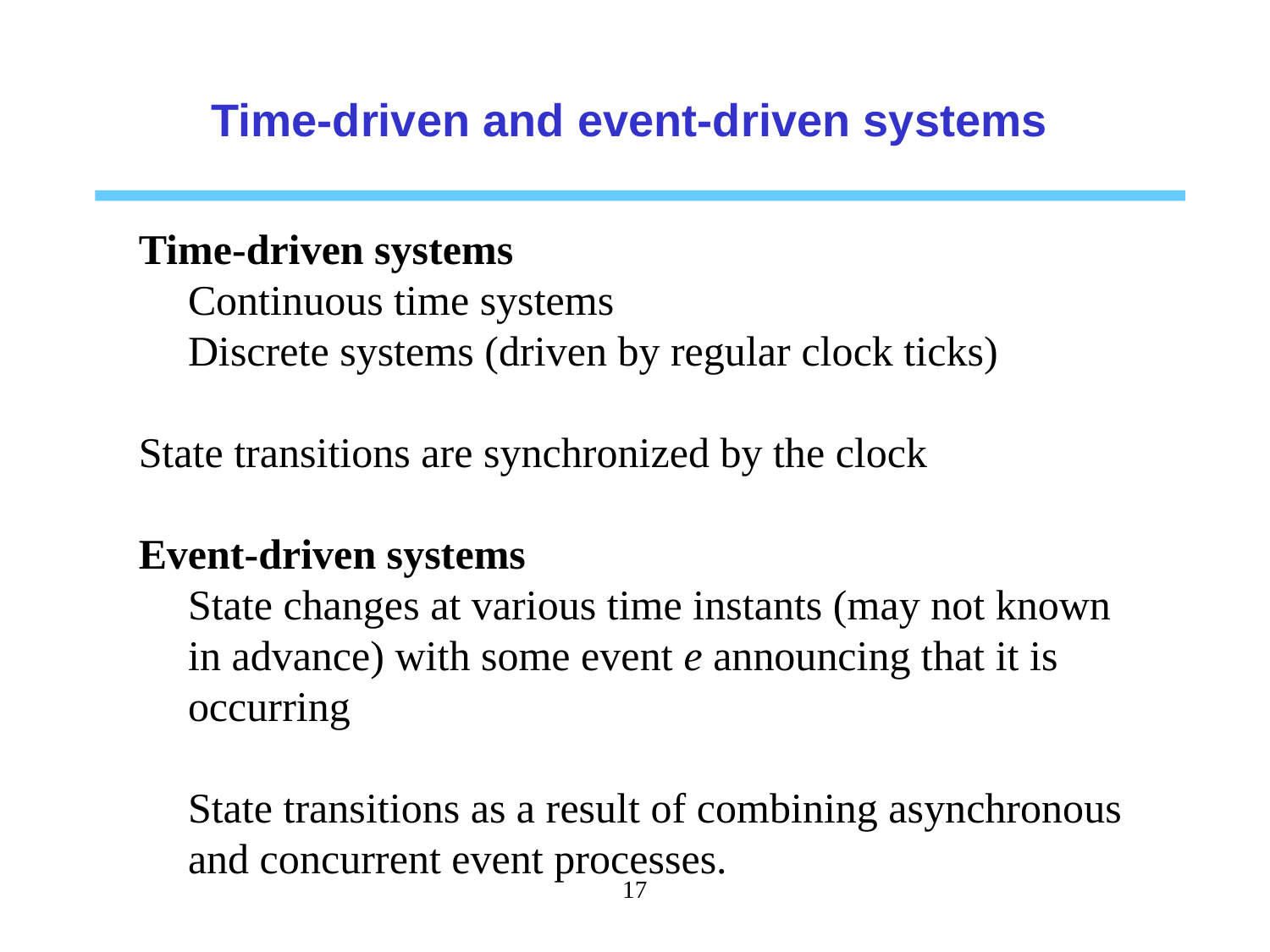

Time-driven and event-driven systems

Time-driven systems
	Continuous time systems
	Discrete systems (driven by regular clock ticks)

State transitions are synchronized by the clock

Event-driven systems
	State changes at various time instants (may not known in advance) with some event e announcing that it is occurring

	State transitions as a result of combining asynchronous and concurrent event processes.
17